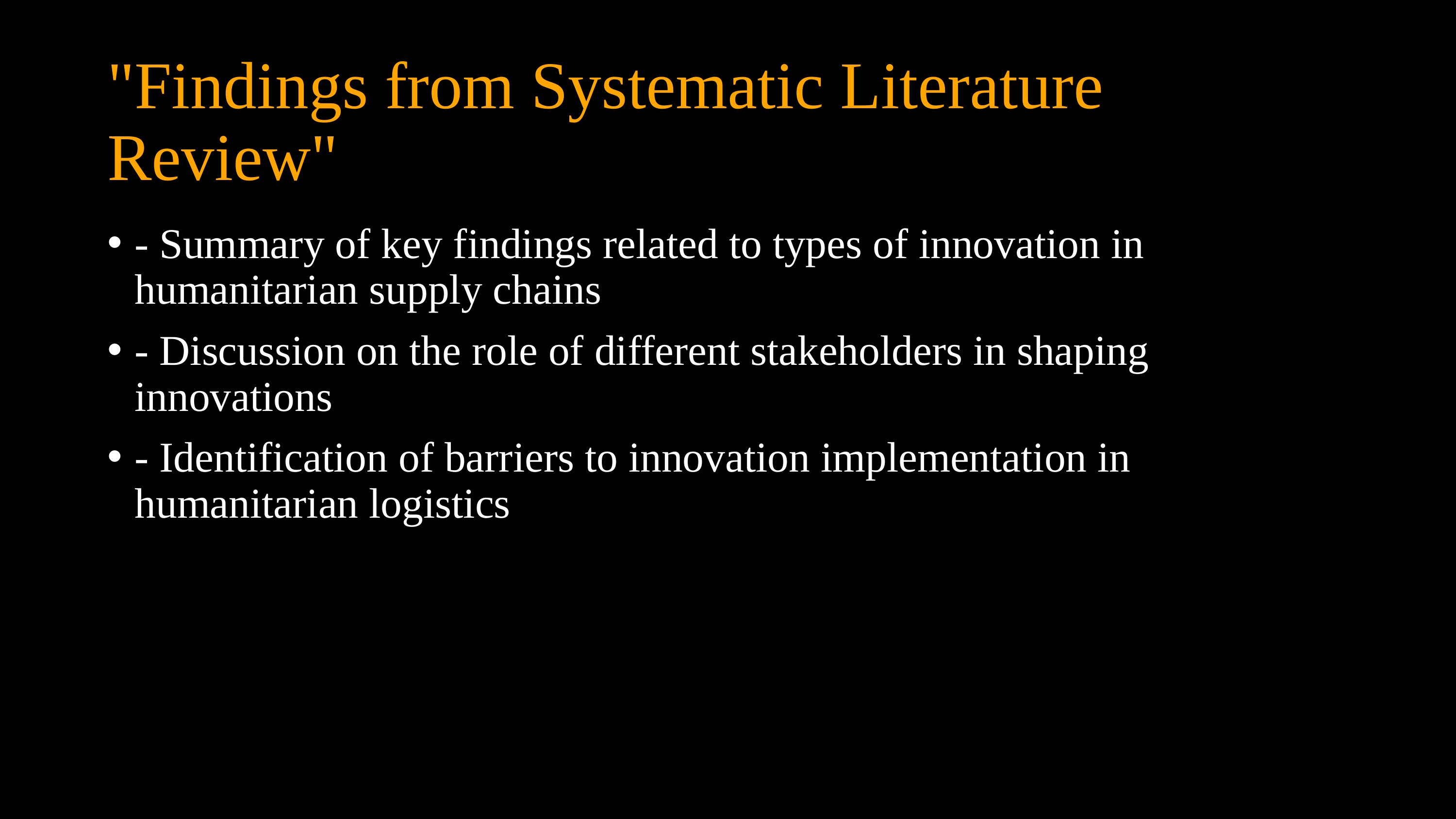

# "Findings from Systematic Literature Review"
- Summary of key findings related to types of innovation in humanitarian supply chains
- Discussion on the role of different stakeholders in shaping innovations
- Identification of barriers to innovation implementation in humanitarian logistics